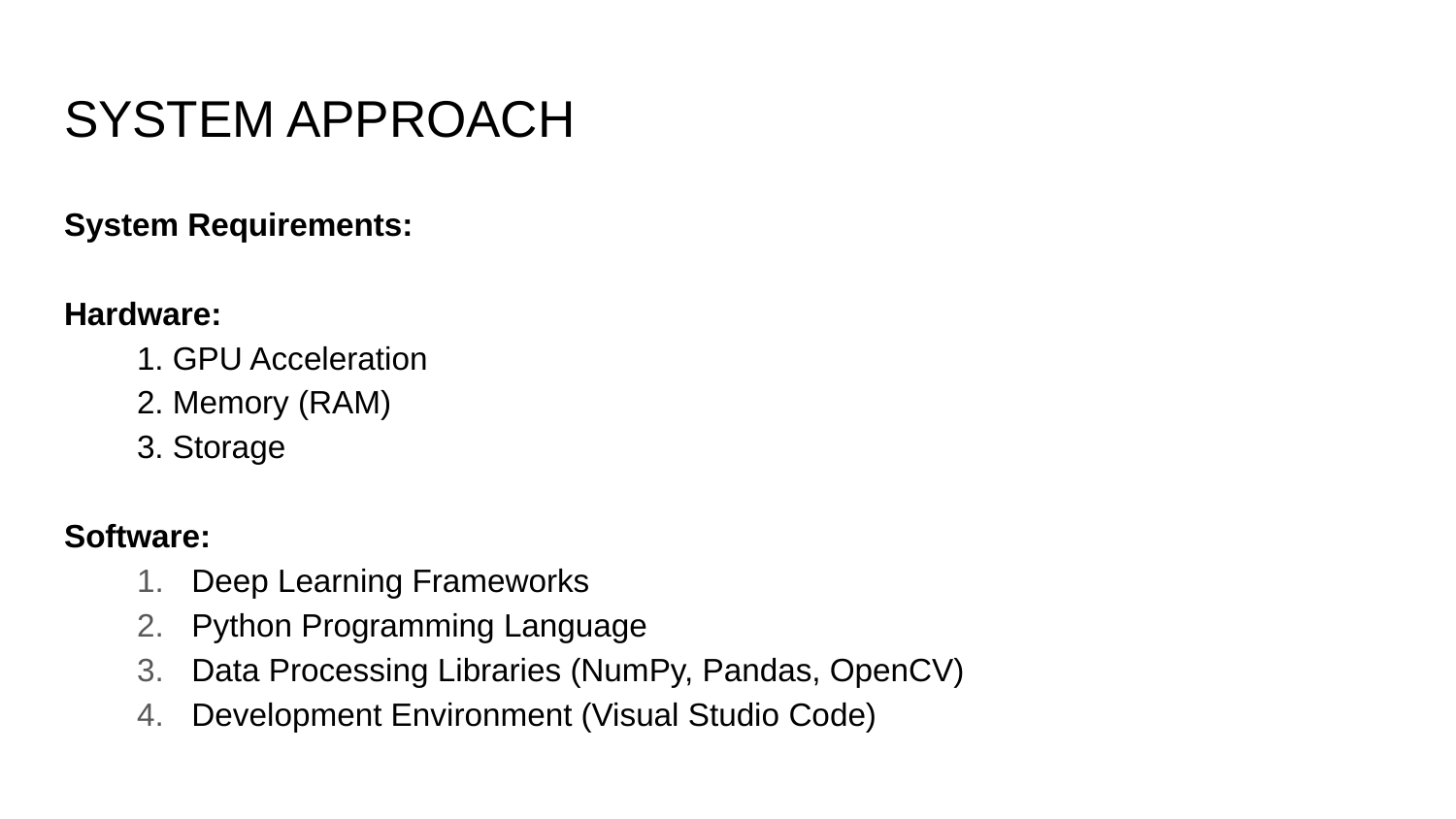

# SYSTEM APPROACH
System Requirements:

Hardware:
1. GPU Acceleration
2. Memory (RAM)
3. Storage

Software:
Deep Learning Frameworks
Python Programming Language
Data Processing Libraries (NumPy, Pandas, OpenCV)
Development Environment (Visual Studio Code)